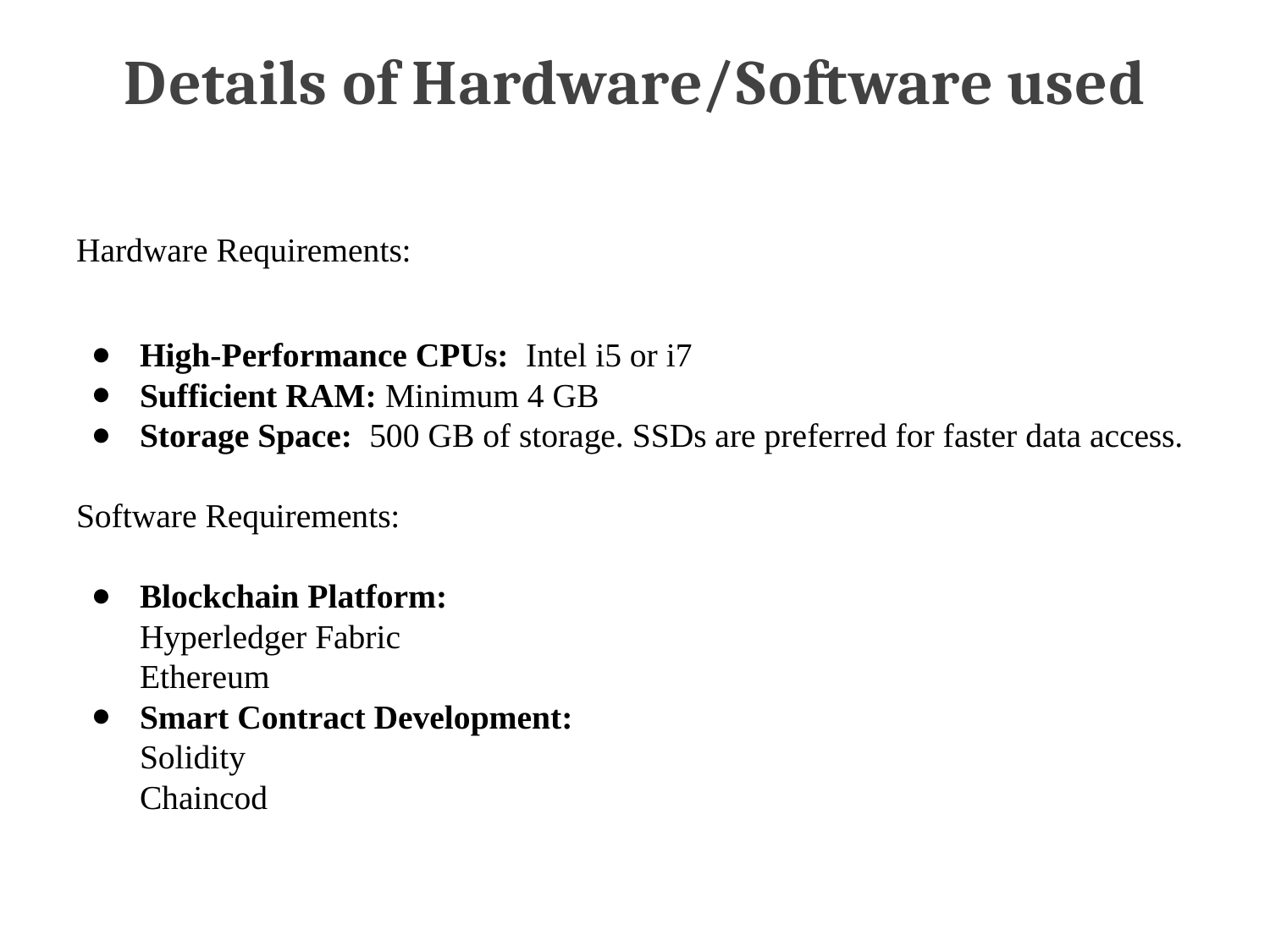

# Details of Hardware/Software used
Hardware Requirements:

High-Performance CPUs:  Intel i5 or i7
Sufficient RAM: Minimum 4 GB
Storage Space:  500 GB of storage. SSDs are preferred for faster data access.

Software Requirements:

Blockchain Platform:
Hyperledger Fabric
Ethereum
Smart Contract Development:
Solidity
Chaincod